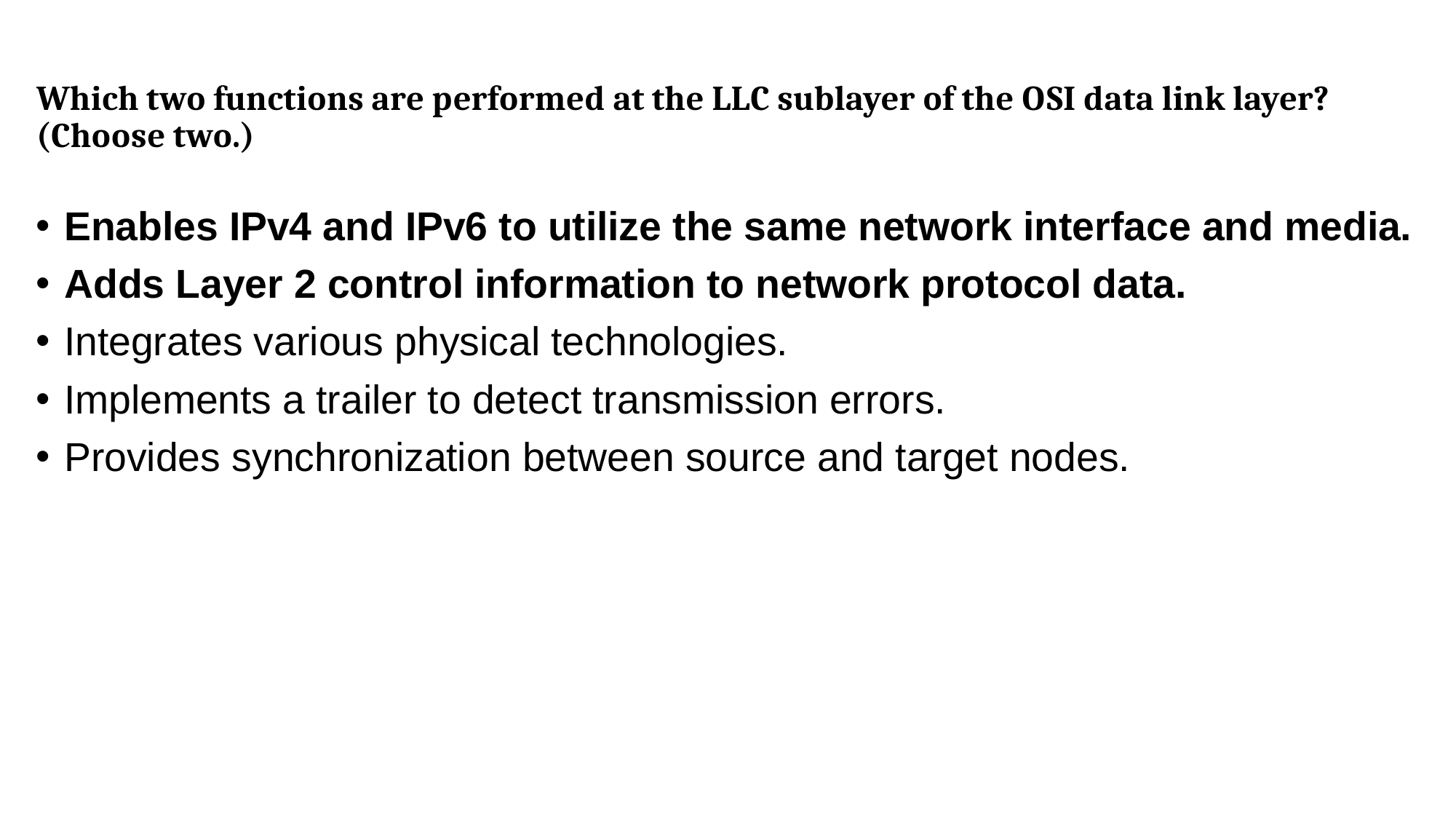

Which two functions are performed at the LLC sublayer of the OSI data link layer? (Choose two.)
Enables IPv4 and IPv6 to utilize the same network interface and media.
Adds Layer 2 control information to network protocol data.
Integrates various physical technologies.
Implements a trailer to detect transmission errors.
Provides synchronization between source and target nodes.